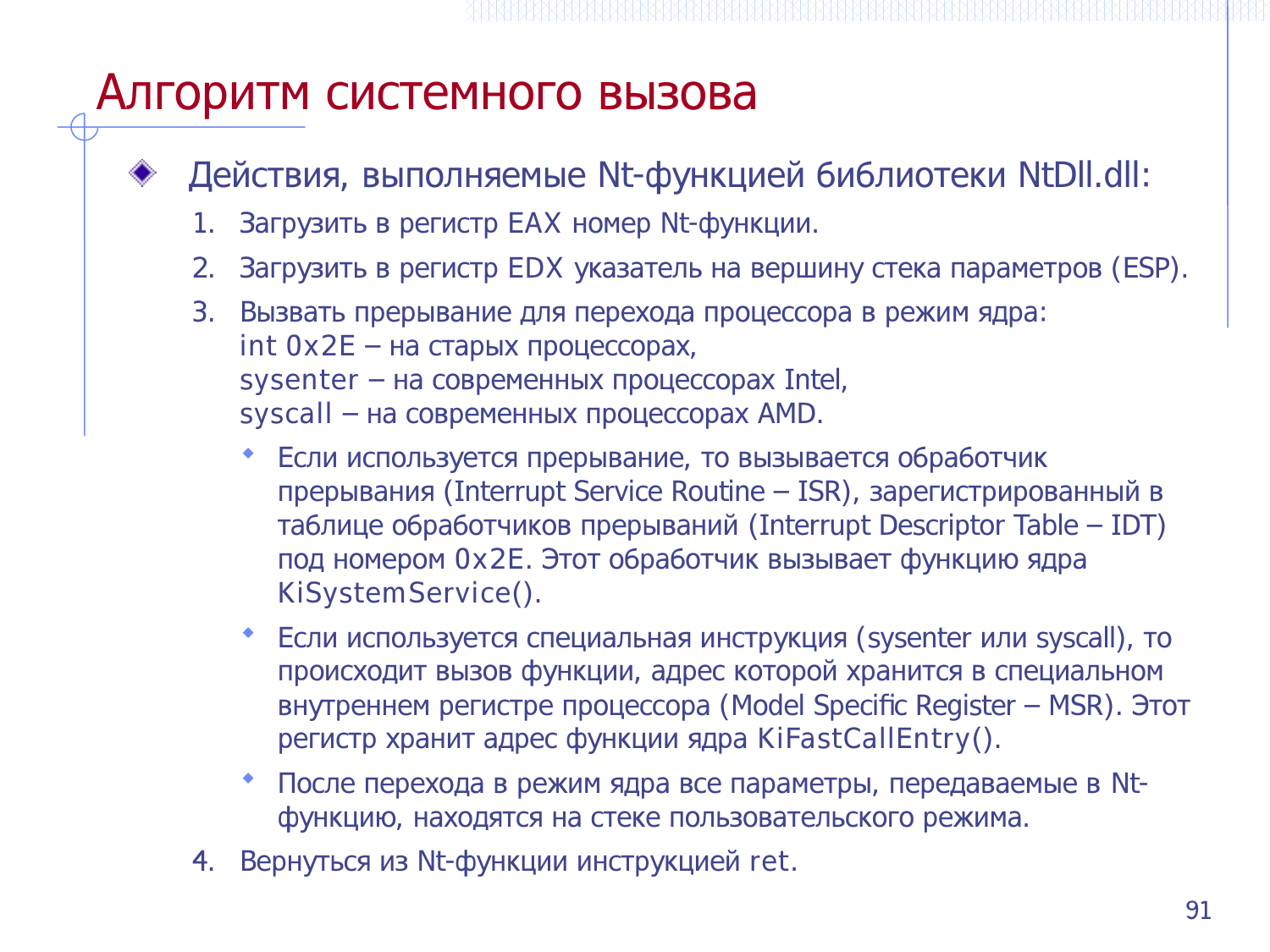

# Алгоритм системного вызова
Действия, выполняемые Nt-функцией библиотеки NtDll.dll:
Загрузить в регистр EAX номер Nt-функции.
Загрузить в регистр EDX указатель на вершину стека параметров (ESP).
Вызвать прерывание для перехода процессора в режим ядра:
int 0x2E – на старых процессорах,
sysenter – на современных процессорах Intel,
syscall – на современных процессорах AMD.
Если используется прерывание, то вызывается обработчик прерывания (Interrupt Service Routine – ISR), зарегистрированный в таблице обработчиков прерываний (Interrupt Descriptor Table – IDT) под номером 0x2E. Этот обработчик вызывает функцию ядра KiSystemService().
Если используется специальная инструкция (sysenter или syscall), то происходит вызов функции, адрес которой хранится в специальном внутреннем регистре процессора (Model Specific Register – MSR). Этот регистр хранит адрес функции ядра KiFastCallEntry().
После перехода в режим ядра все параметры, передаваемые в Nt-функцию, находятся на стеке пользовательского режима.
Вернуться из Nt-функции инструкцией ret.
91